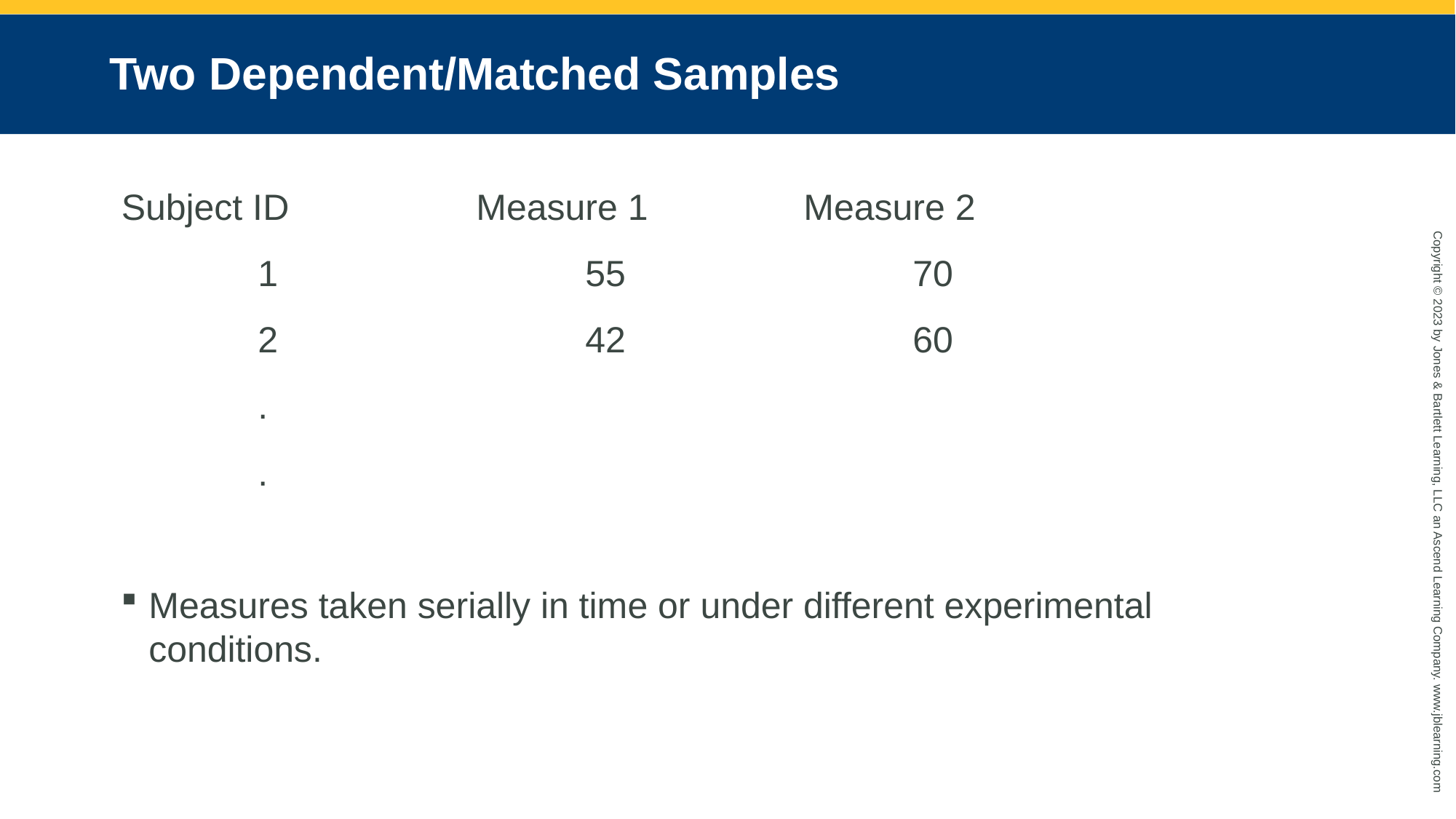

# Two Dependent/Matched Samples
Subject ID		Measure 1		Measure 2
		1			55			70
		2			42			60
		.
		.

Measures taken serially in time or under different experimental conditions.